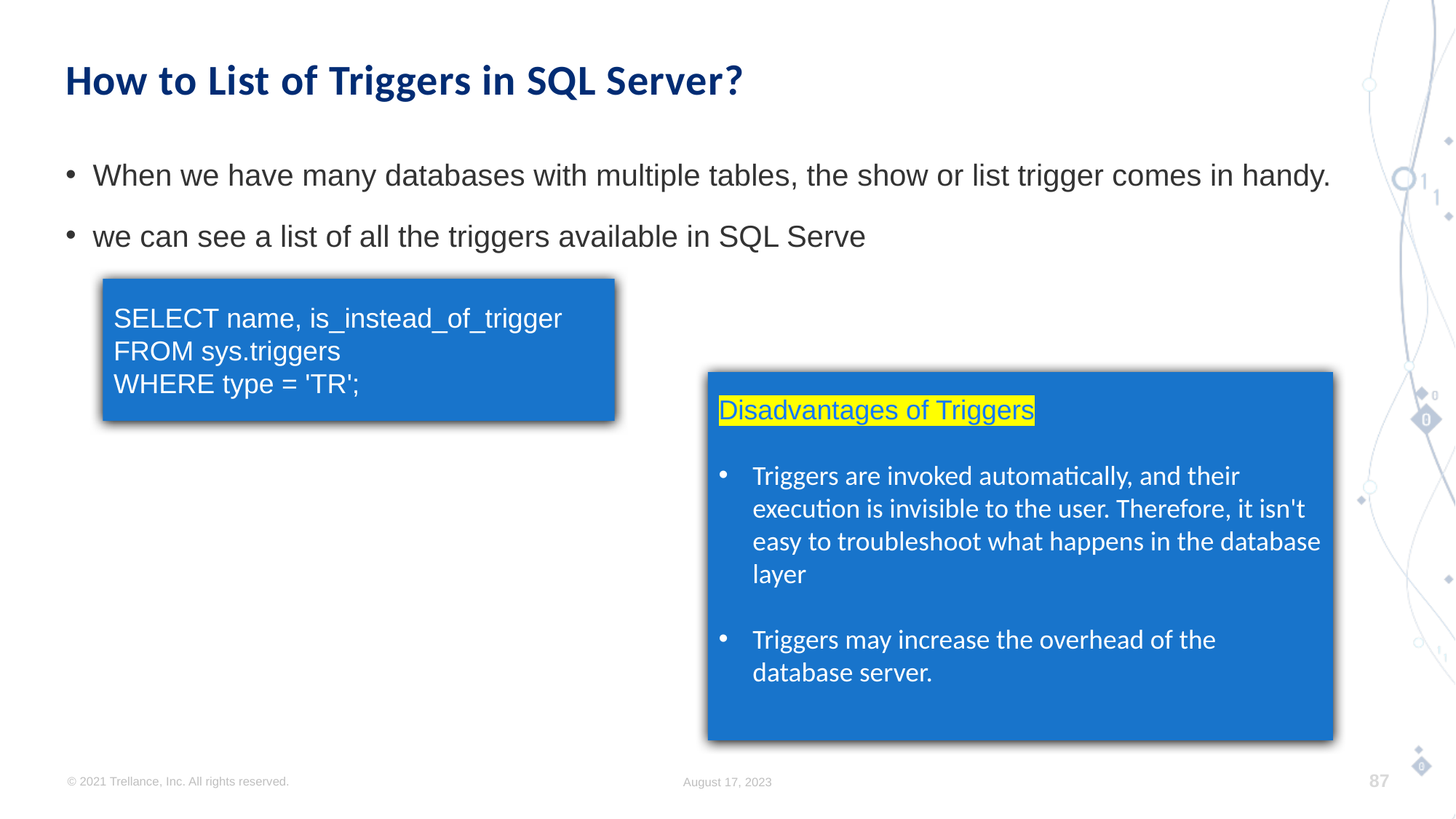

# How to List of Triggers in SQL Server?
When we have many databases with multiple tables, the show or list trigger comes in handy.
we can see a list of all the triggers available in SQL Serve
SELECT name, is_instead_of_trigger
FROM sys.triggers
WHERE type = 'TR';
Disadvantages of Triggers

Triggers are invoked automatically, and their execution is invisible to the user. Therefore, it isn't easy to troubleshoot what happens in the database layer

Triggers may increase the overhead of the database server.

© 2021 Trellance, Inc. All rights reserved.
August 17, 2023
87